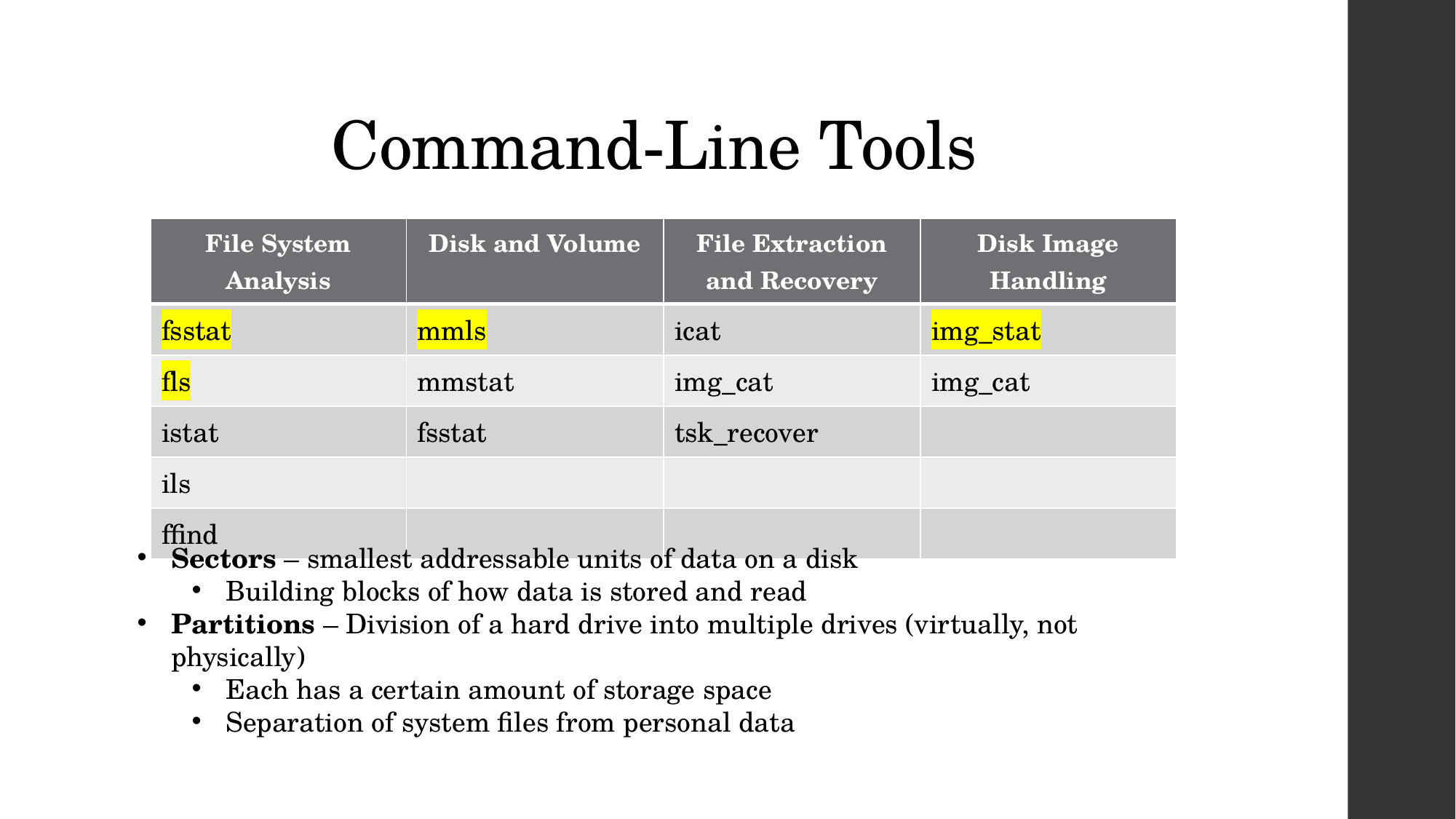

# Command-Line Tools
| File System Analysis | Disk and Volume | File Extraction and Recovery | Disk Image Handling |
| --- | --- | --- | --- |
| fsstat | mmls | icat | img\_stat |
| fls | mmstat | img\_cat | img\_cat |
| istat | fsstat | tsk\_recover |  |
| ils |  |  |  |
| ffind |  |  |  |
Sectors – smallest addressable units of data on a disk
Building blocks of how data is stored and read
Partitions – Division of a hard drive into multiple drives (virtually, not physically)
Each has a certain amount of storage space
Separation of system files from personal data